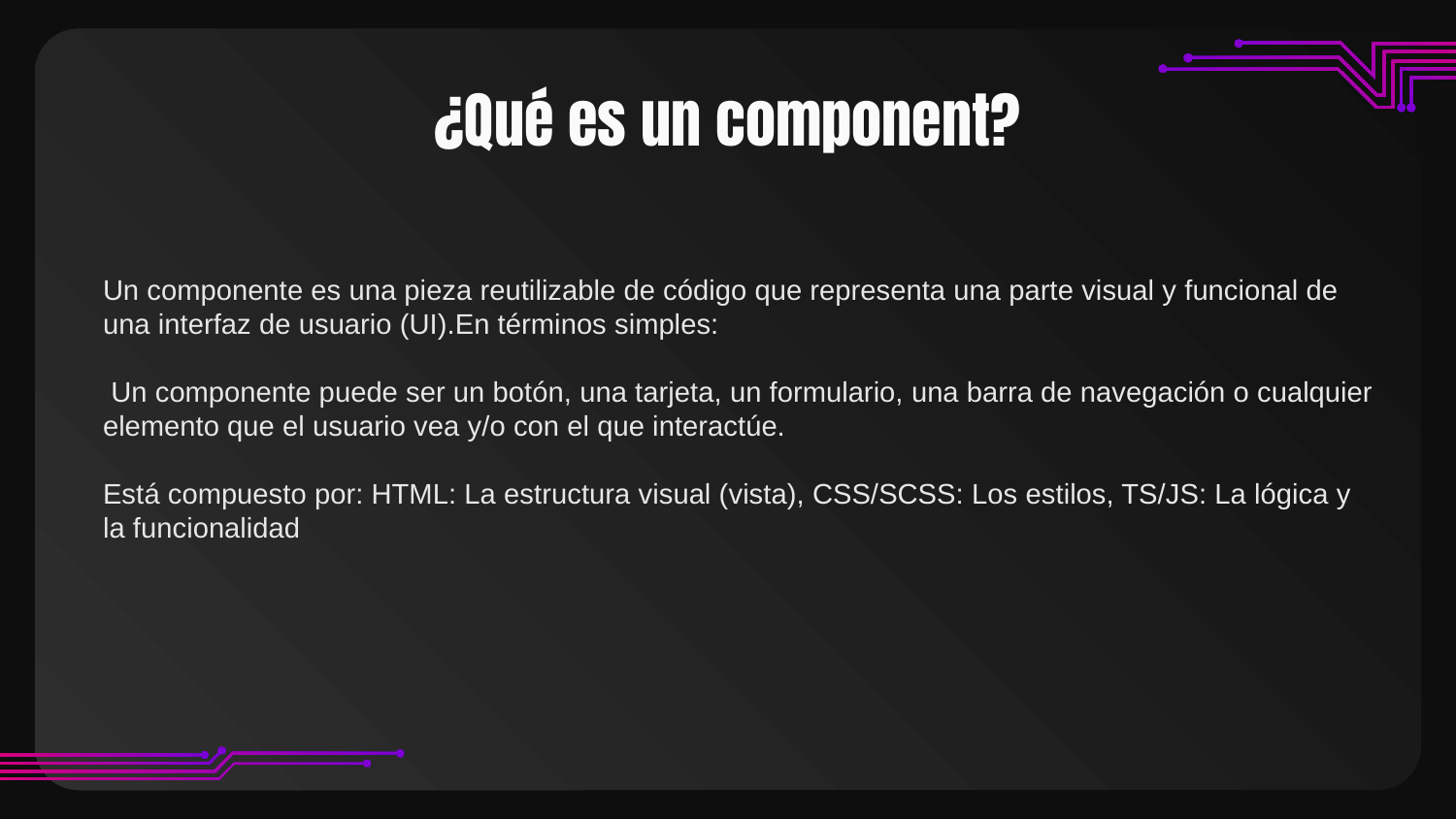

# ¿Qué es un component?
Un componente es una pieza reutilizable de código que representa una parte visual y funcional de una interfaz de usuario (UI).En términos simples:

 Un componente puede ser un botón, una tarjeta, un formulario, una barra de navegación o cualquier elemento que el usuario vea y/o con el que interactúe.

Está compuesto por: HTML: La estructura visual (vista), CSS/SCSS: Los estilos, TS/JS: La lógica y la funcionalidad